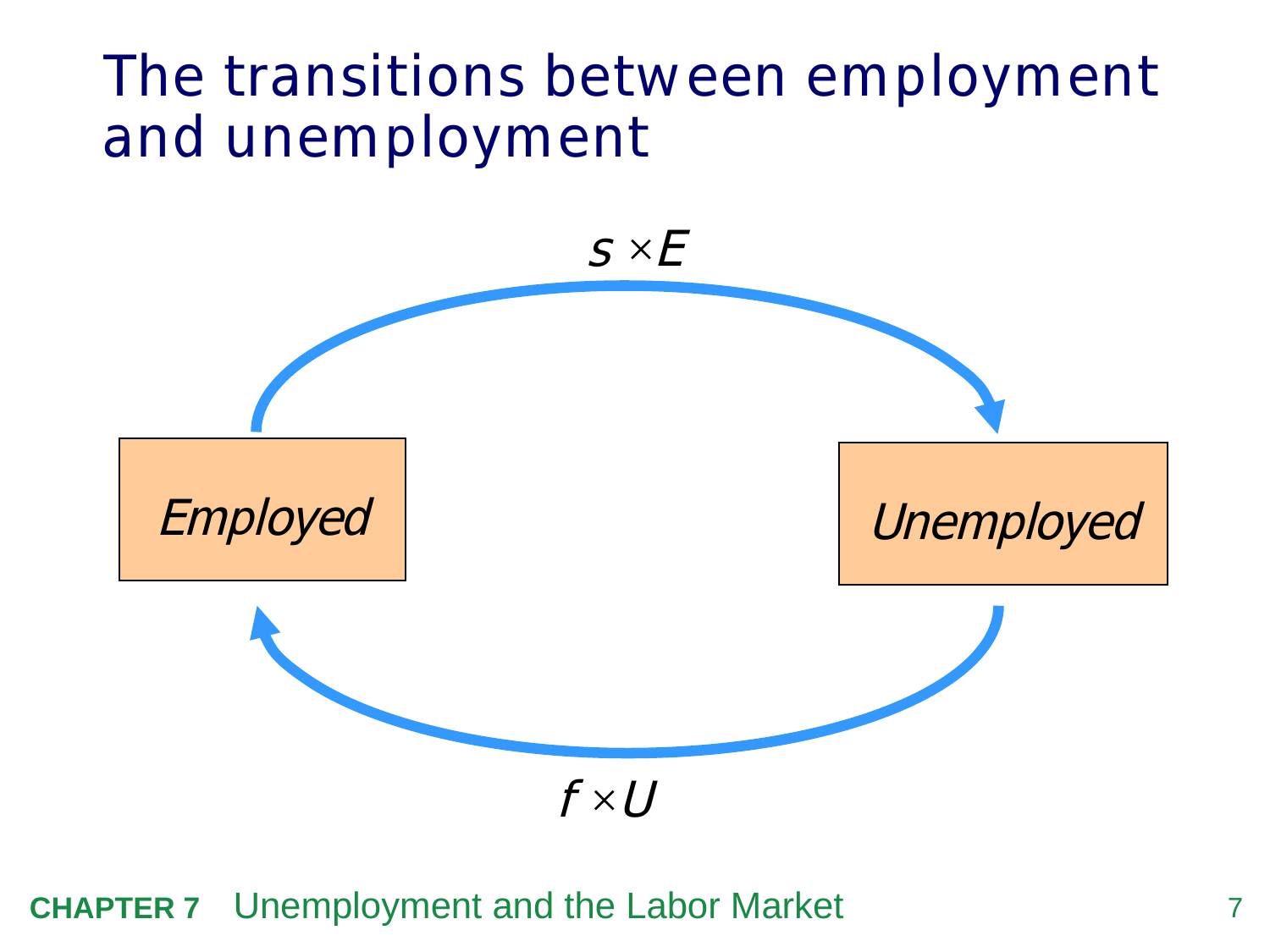

# The transitions between employment and unemployment

s ×E
Employed
Unemployed

f ×U